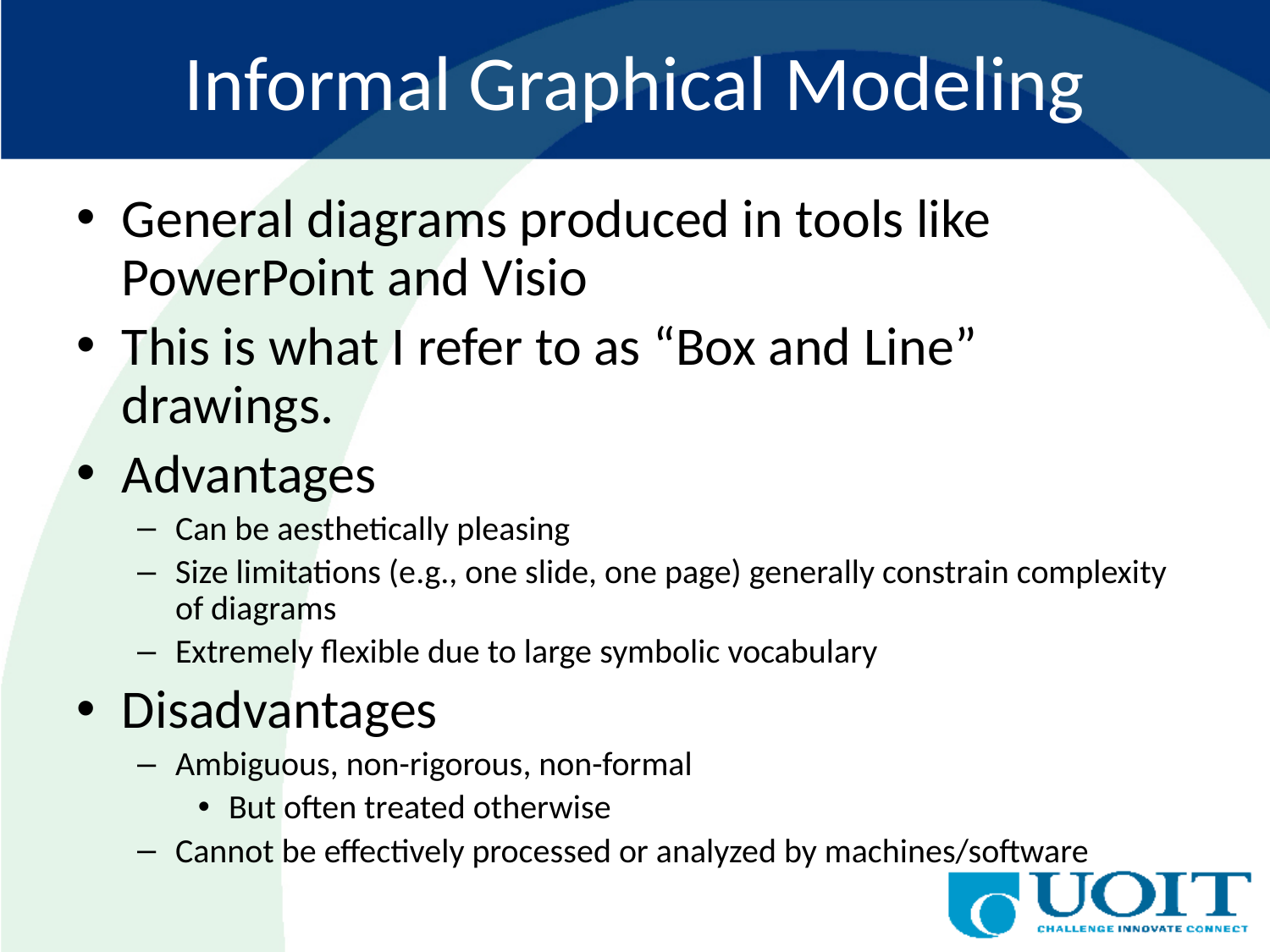

# Informal Graphical Modeling
General diagrams produced in tools like PowerPoint and Visio
This is what I refer to as “Box and Line” drawings.
Advantages
Can be aesthetically pleasing
Size limitations (e.g., one slide, one page) generally constrain complexity of diagrams
Extremely flexible due to large symbolic vocabulary
Disadvantages
Ambiguous, non-rigorous, non-formal
But often treated otherwise
Cannot be effectively processed or analyzed by machines/software